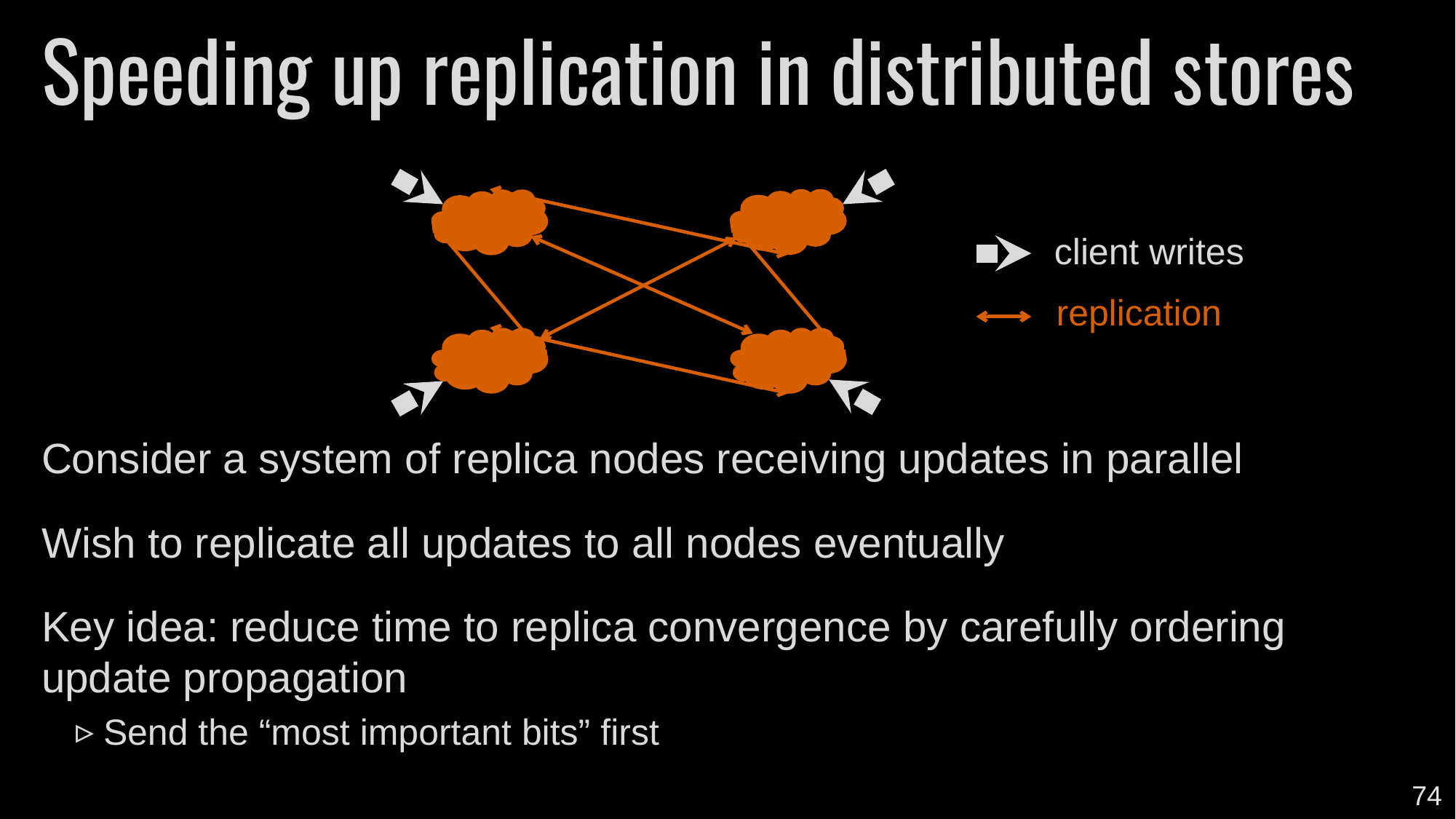

# Speeding up replication in distributed stores

client writes
replication
Consider a system of replica nodes receiving updates in parallel
Wish to replicate all updates to all nodes eventually
Key idea: reduce time to replica convergence by carefully ordering update propagation
Send the “most important bits” first

74